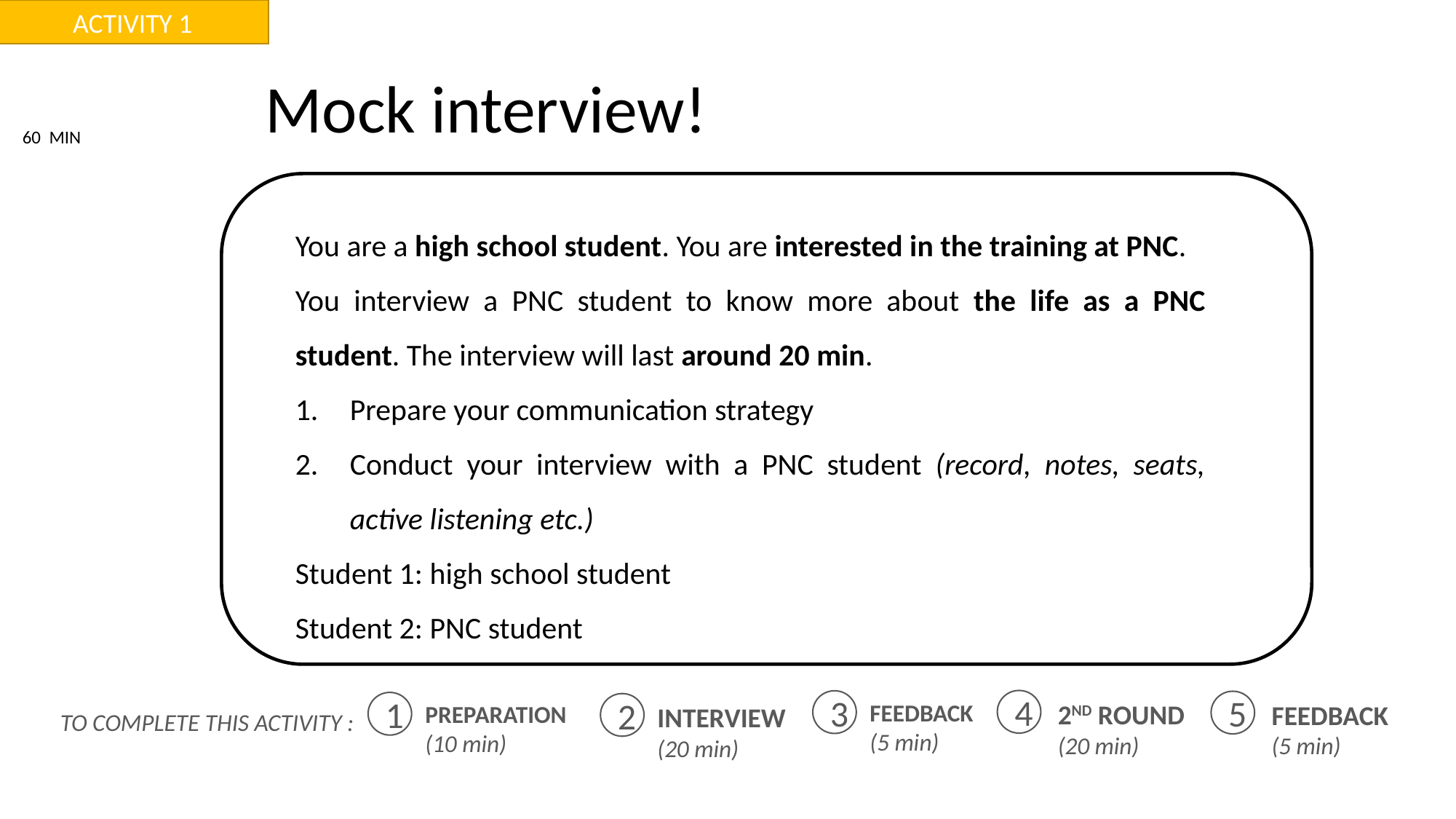

ACTIVITY 1
Mock interview!

60  MIN

You are a high school student. You are interested in the training at PNC.
You interview a PNC student to know more about the life as a PNC student. The interview will last around 20 min.
Prepare your communication strategy
Conduct your interview with a PNC student (record, notes, seats, active listening etc.)
Student 1: high school student
Student 2: PNC student
4
3
5
2ND ROUND
(20 min)
FEEDBACK
(5 min)
1
FEEDBACK
(5 min)
2
PREPARATION
(10 min)
INTERVIEW
(20 min)
TO COMPLETE THIS ACTIVITY :